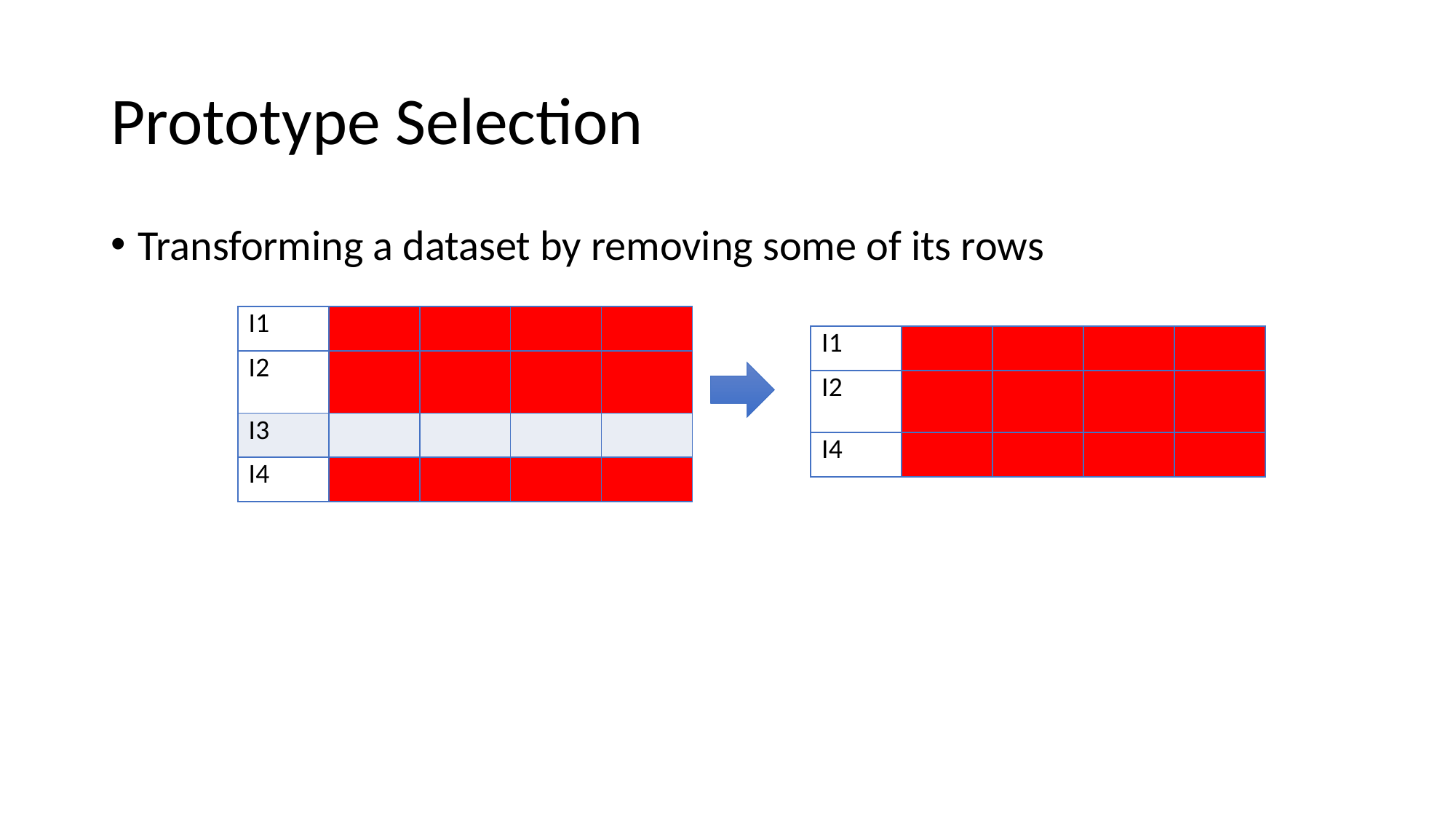

# Prototype Selection
Transforming a dataset by removing some of its rows
| I1 |  |  |  |  |
| --- | --- | --- | --- | --- |
| I2 |  |  |  |  |
| I3 |  |  |  |  |
| I4 |  |  |  |  |
| I1 |  |  |  |  |
| --- | --- | --- | --- | --- |
| I2 |  |  |  |  |
| I4 |  |  |  |  |